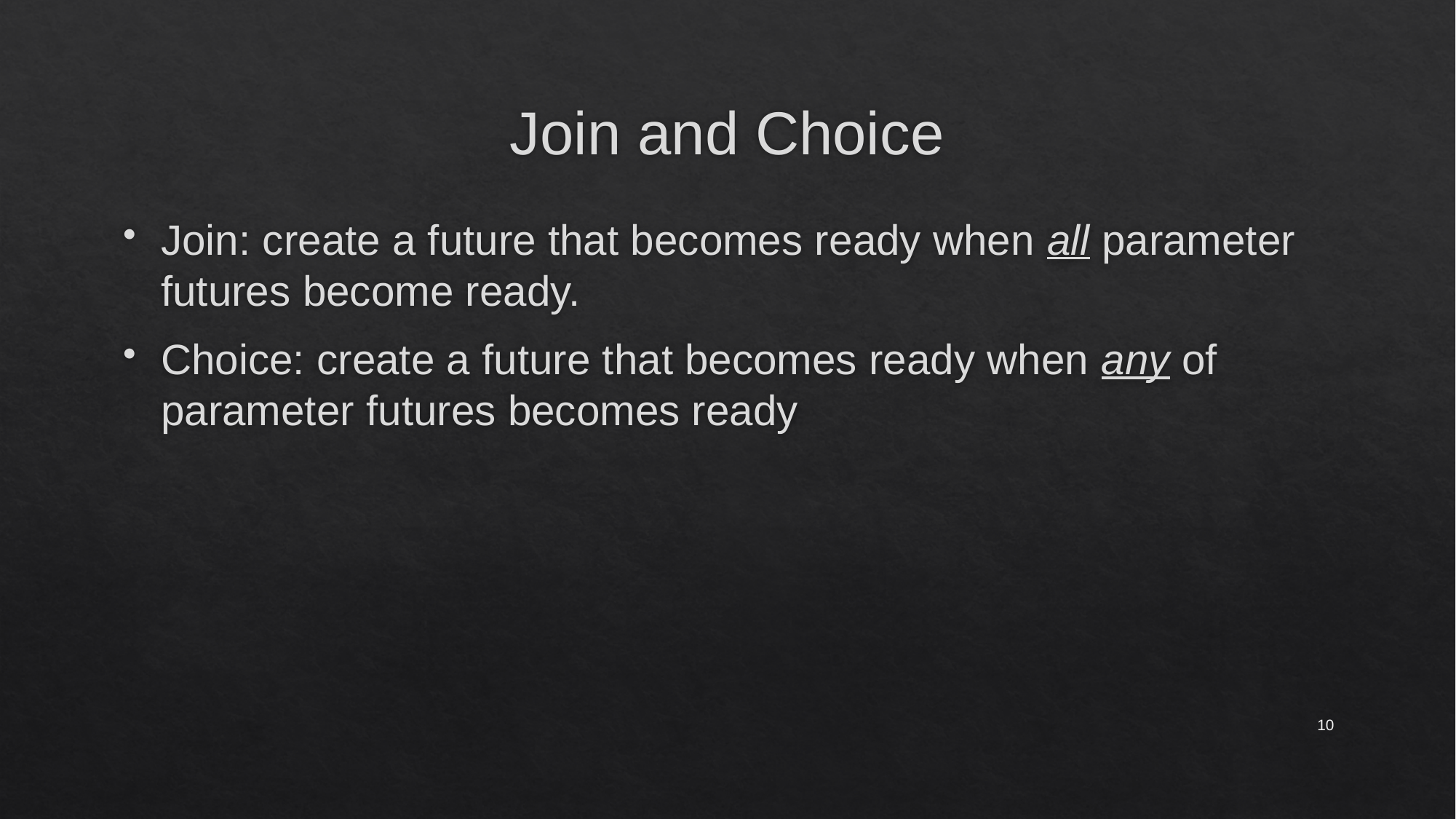

# Join and Choice
Join: create a future that becomes ready when all parameter futures become ready.
Choice: create a future that becomes ready when any of parameter futures becomes ready

10